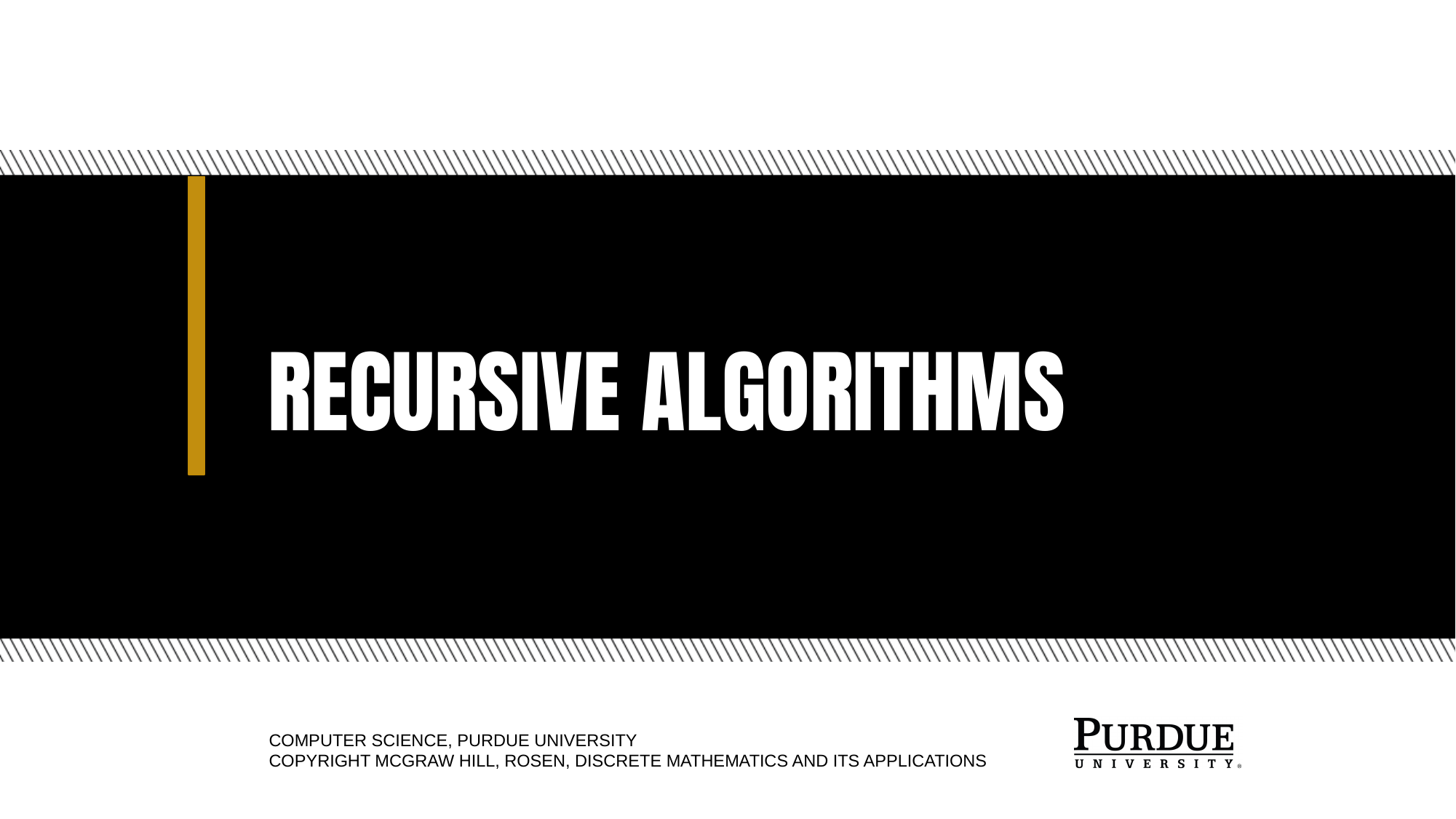

# Recursive Algorithms
Computer Science, Purdue University
Copyright McGraw Hill, Rosen, Discrete Mathematics and its Applications